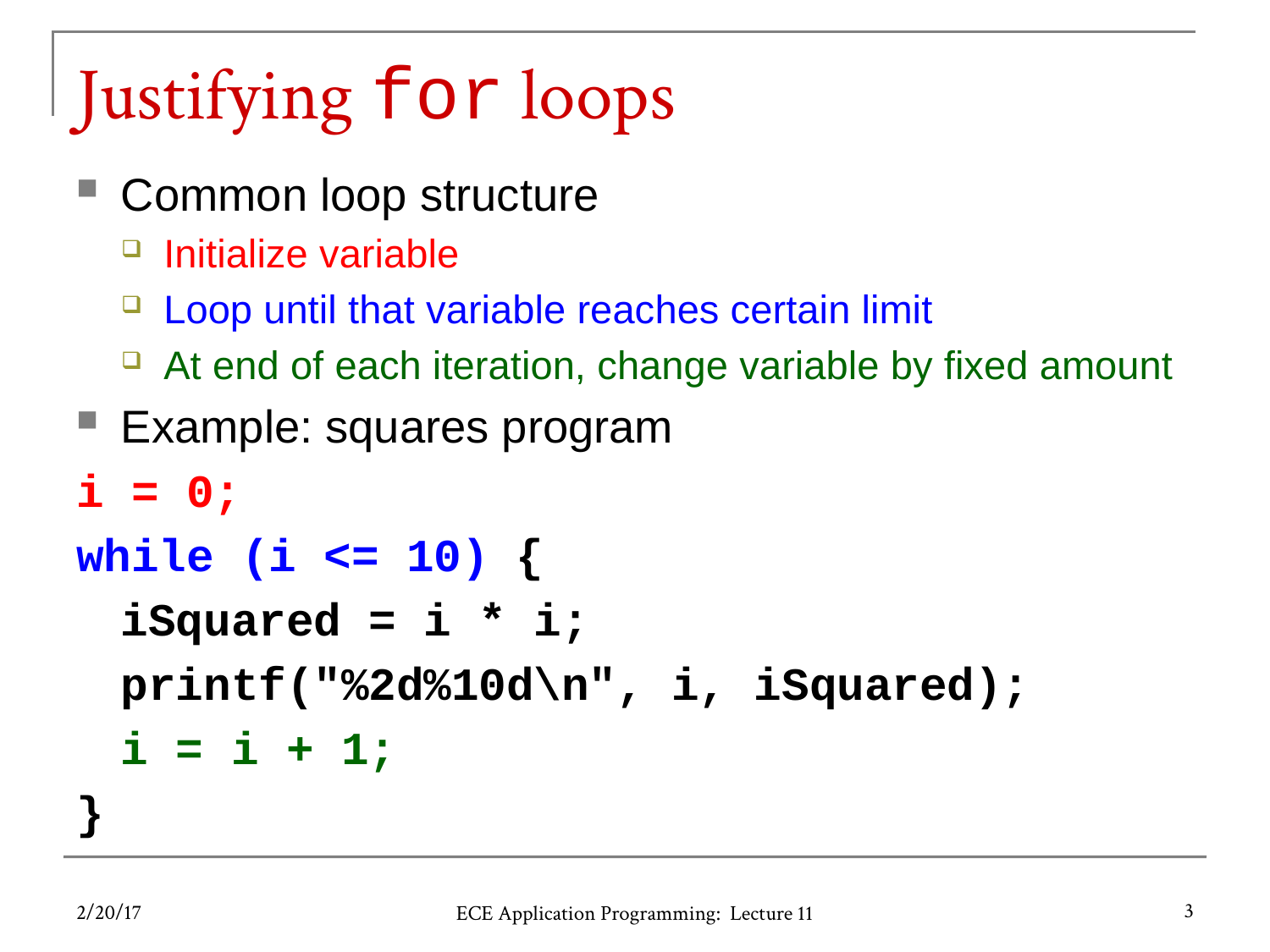

# Justifying for loops
Common loop structure
Initialize variable
Loop until that variable reaches certain limit
At end of each iteration, change variable by fixed amount
Example: squares program
i = 0;
while (i <= 10) {
		iSquared = i * i;
		printf("%2d%10d\n", i, iSquared);
		i = i + 1;
}

2/20/17
3
ECE Application Programming:  Lecture 11